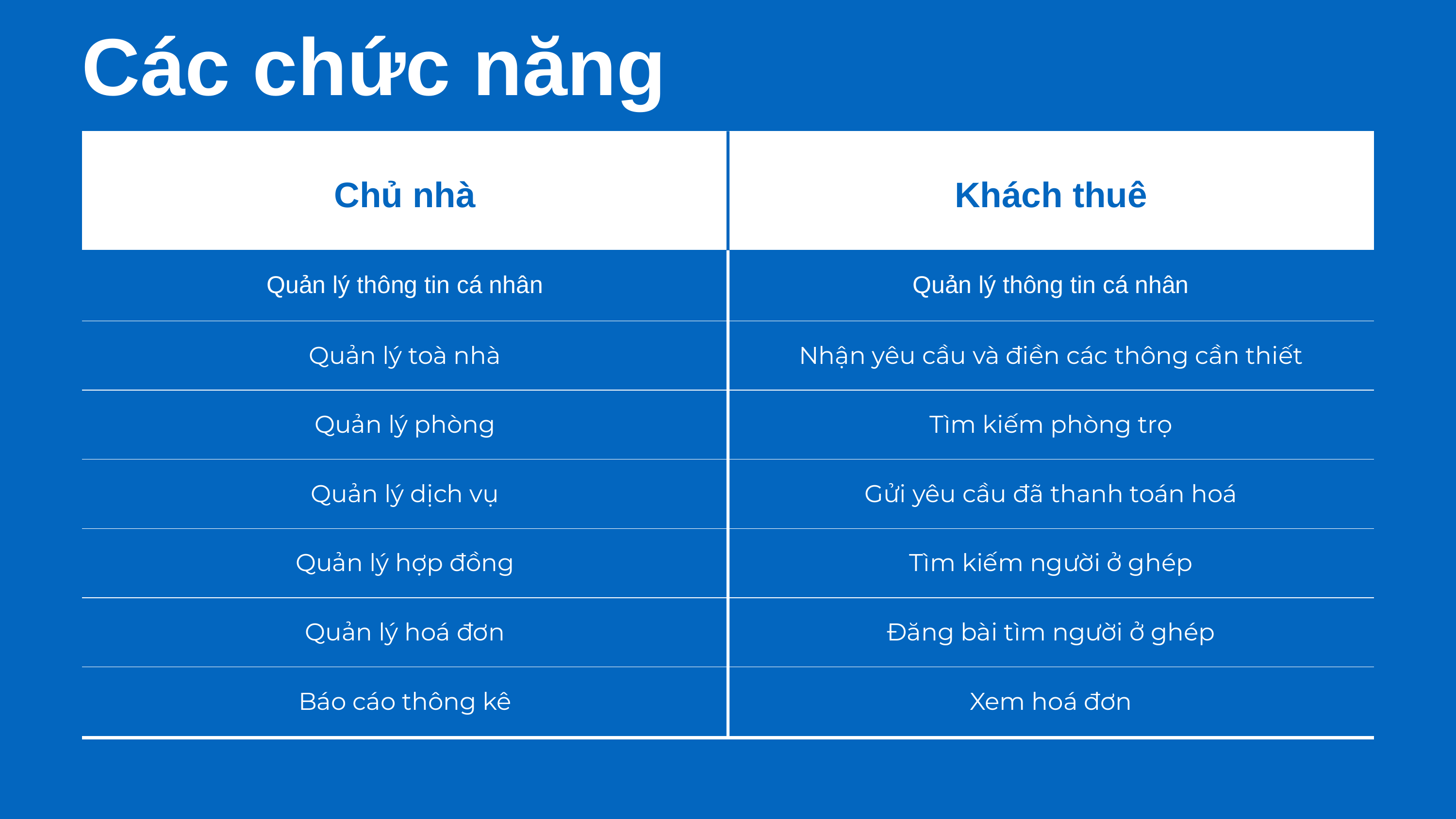

Các chức năng chính
| Chủ nhà | Khách thuê |
| --- | --- |
| Quản lý thông tin cá nhân | Quản lý thông tin cá nhân |
| Quản lý toà nhà | Nhận yêu cầu và điền các thông cần thiết |
| Quản lý phòng | Tìm kiếm phòng trọ |
| Quản lý dịch vụ | Gửi yêu cầu đã thanh toán hoá |
| Quản lý hợp đồng | Tìm kiếm người ở ghép |
| Quản lý hoá đơn | Đăng bài tìm người ở ghép |
| Báo cáo thông kê | Xem hoá đơn |